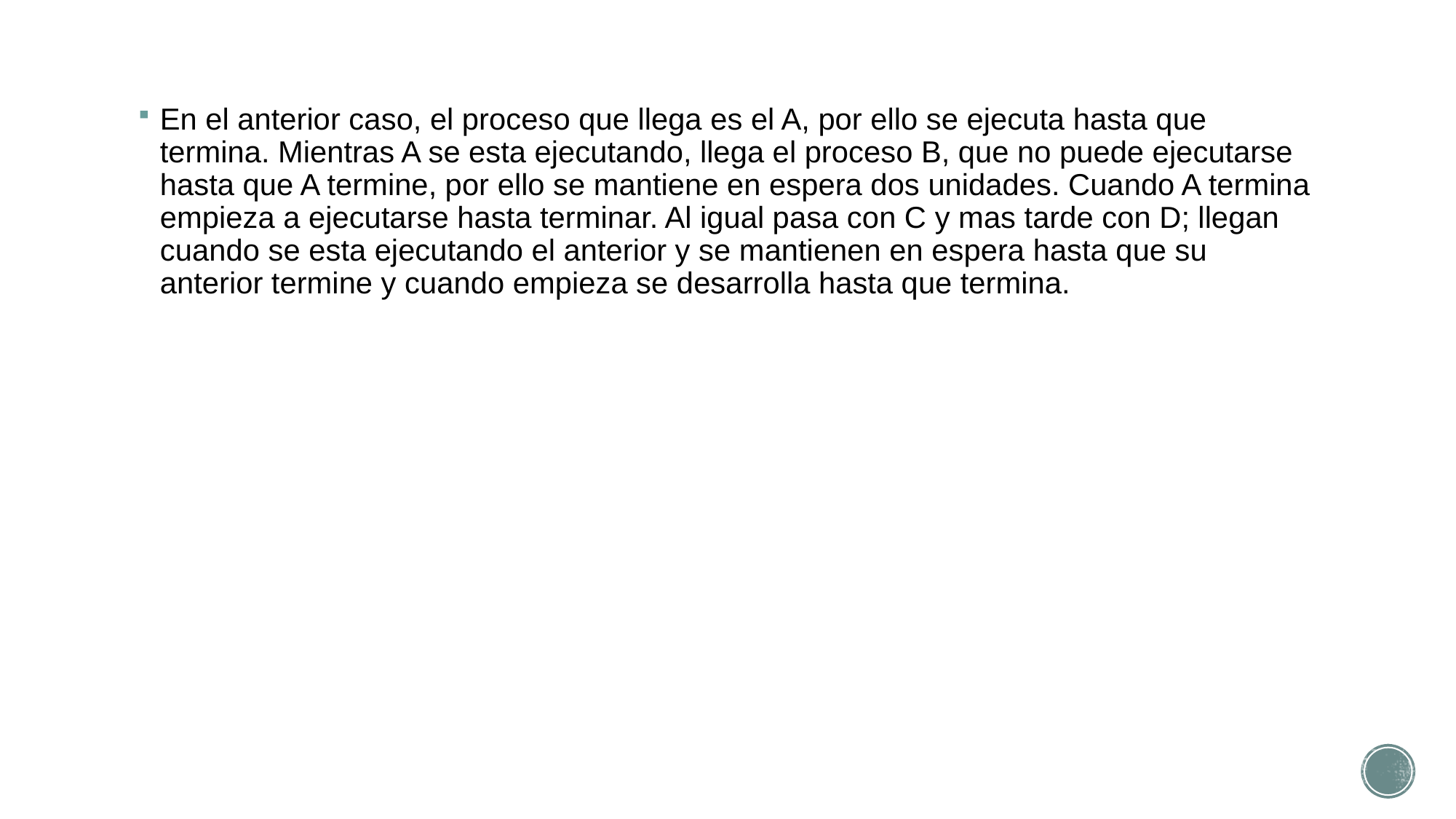

En el anterior caso, el proceso que llega es el A, por ello se ejecuta hasta que termina. Mientras A se esta ejecutando, llega el proceso B, que no puede ejecutarse hasta que A termine, por ello se mantiene en espera dos unidades. Cuando A termina empieza a ejecutarse hasta terminar. Al igual pasa con C y mas tarde con D; llegan cuando se esta ejecutando el anterior y se mantienen en espera hasta que su anterior termine y cuando empieza se desarrolla hasta que termina.